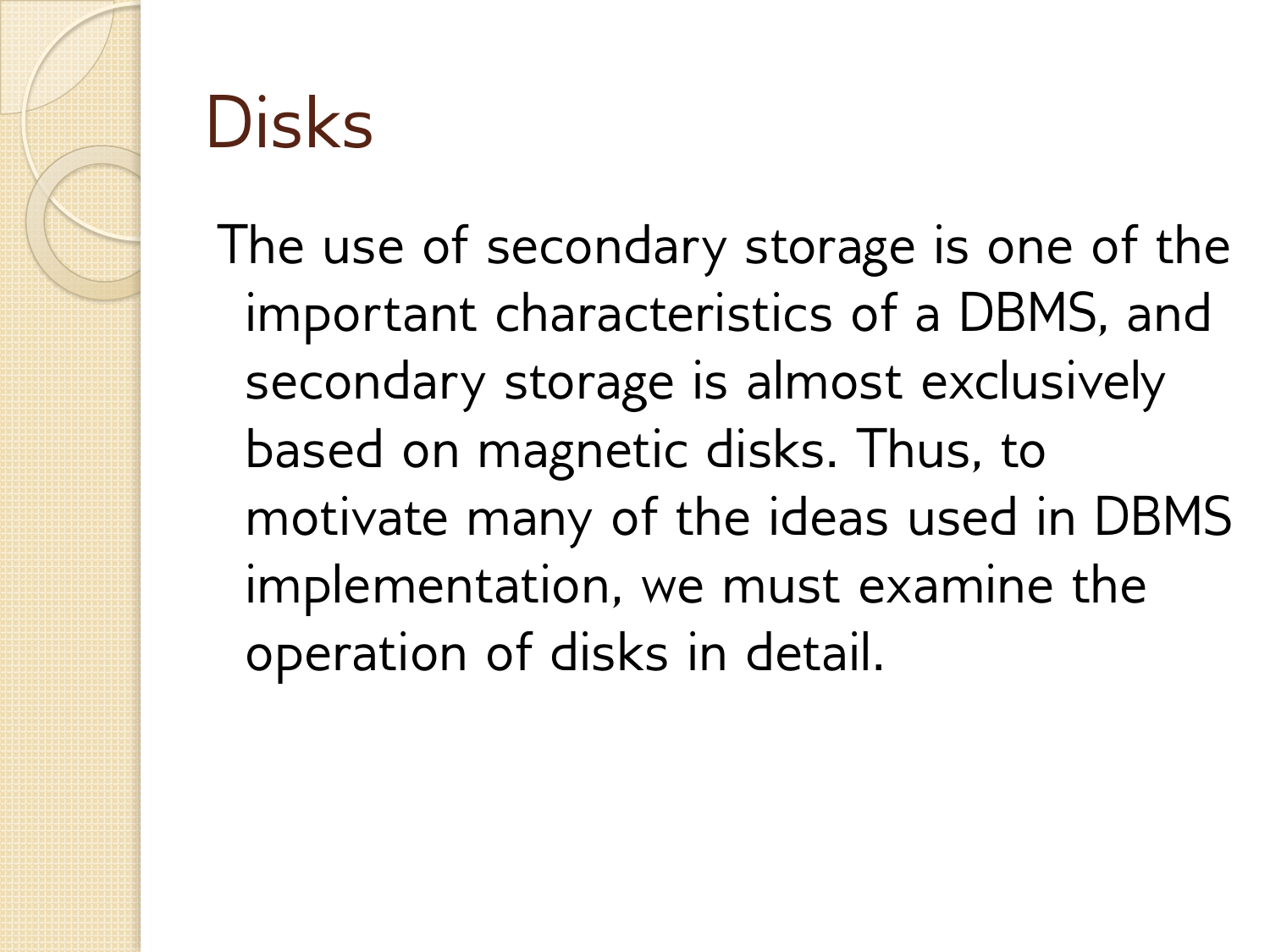

# Disks
The use of secondary storage is one of the important characteristics of a DBMS, and secondary storage is almost exclusively based on magnetic disks. Thus, to motivate many of the ideas used in DBMS implementation, we must examine the operation of disks in detail.